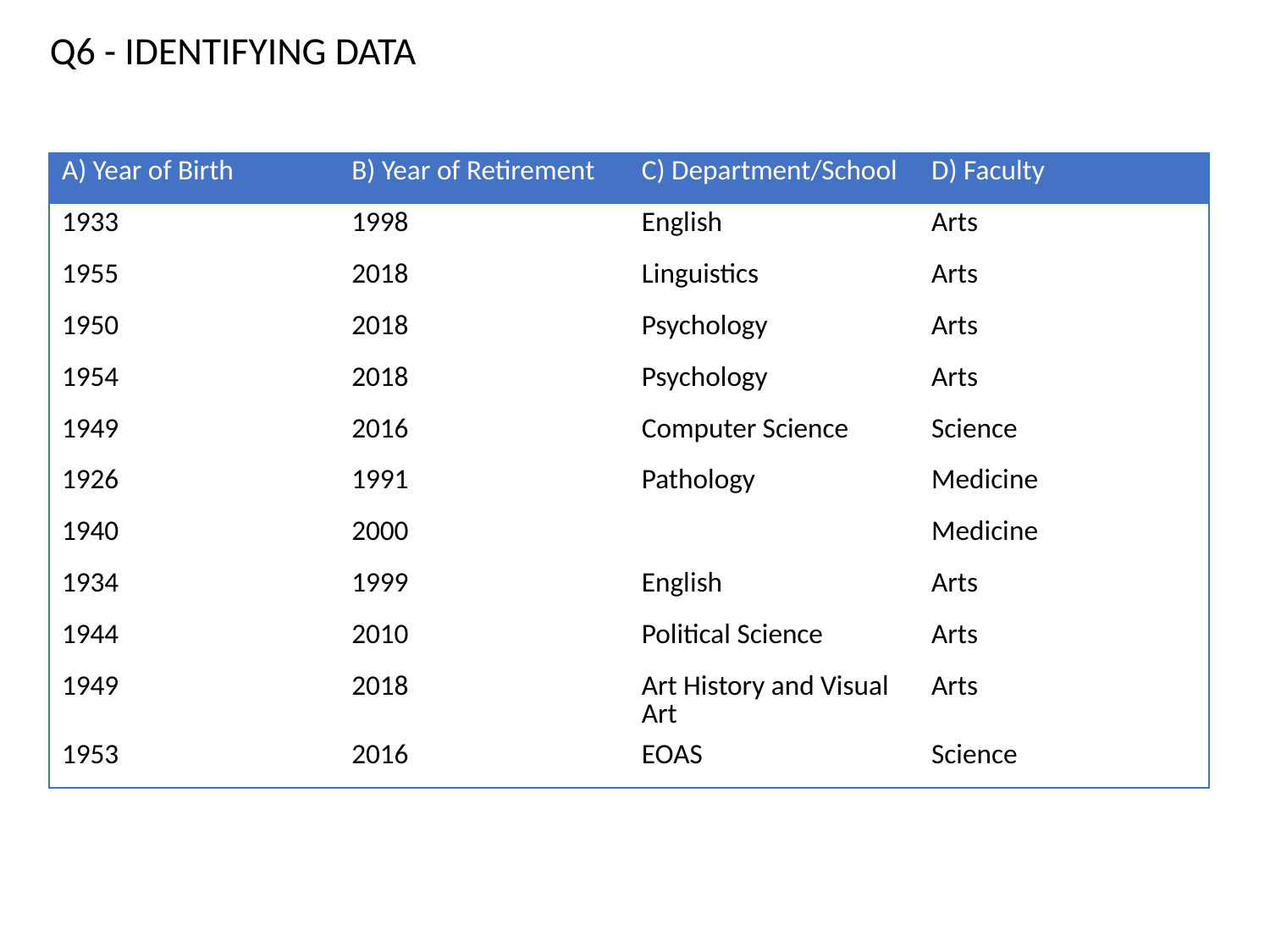

Q6 - IDENTIFYING DATA
| A) Year of Birth | B) Year of Retirement | C) Department/School | D) Faculty |
| --- | --- | --- | --- |
| 1933 | 1998 | English | Arts |
| 1955 | 2018 | Linguistics | Arts |
| 1950 | 2018 | Psychology | Arts |
| 1954 | 2018 | Psychology | Arts |
| 1949 | 2016 | Computer Science | Science |
| 1926 | 1991 | Pathology | Medicine |
| 1940 | 2000 |  | Medicine |
| 1934 | 1999 | English | Arts |
| 1944 | 2010 | Political Science | Arts |
| 1949 | 2018 | Art History and Visual Art | Arts |
| 1953 | 2016 | EOAS | Science |